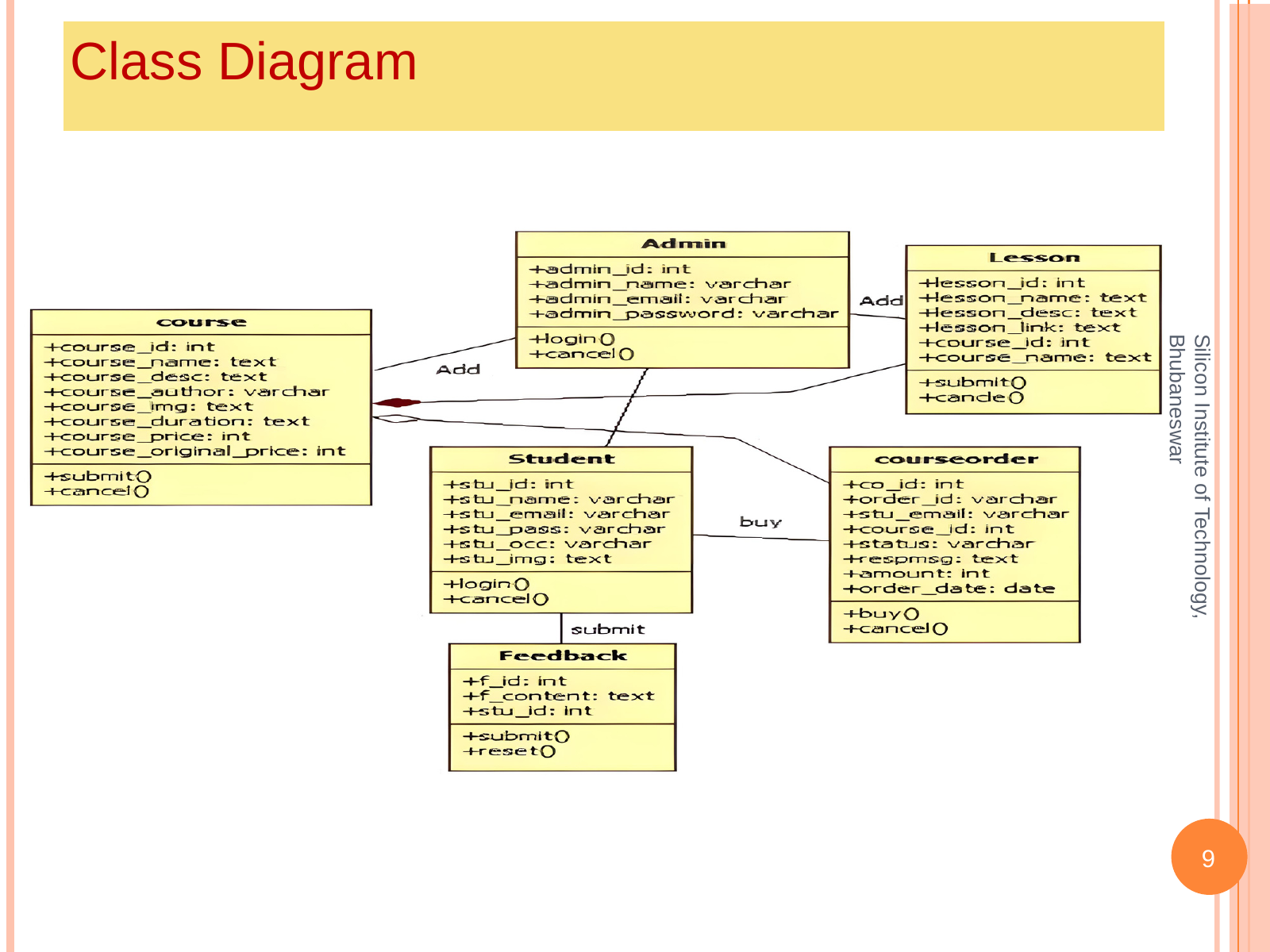

Class Diagram

Silicon Institute of Technology, Bhubaneswar

9